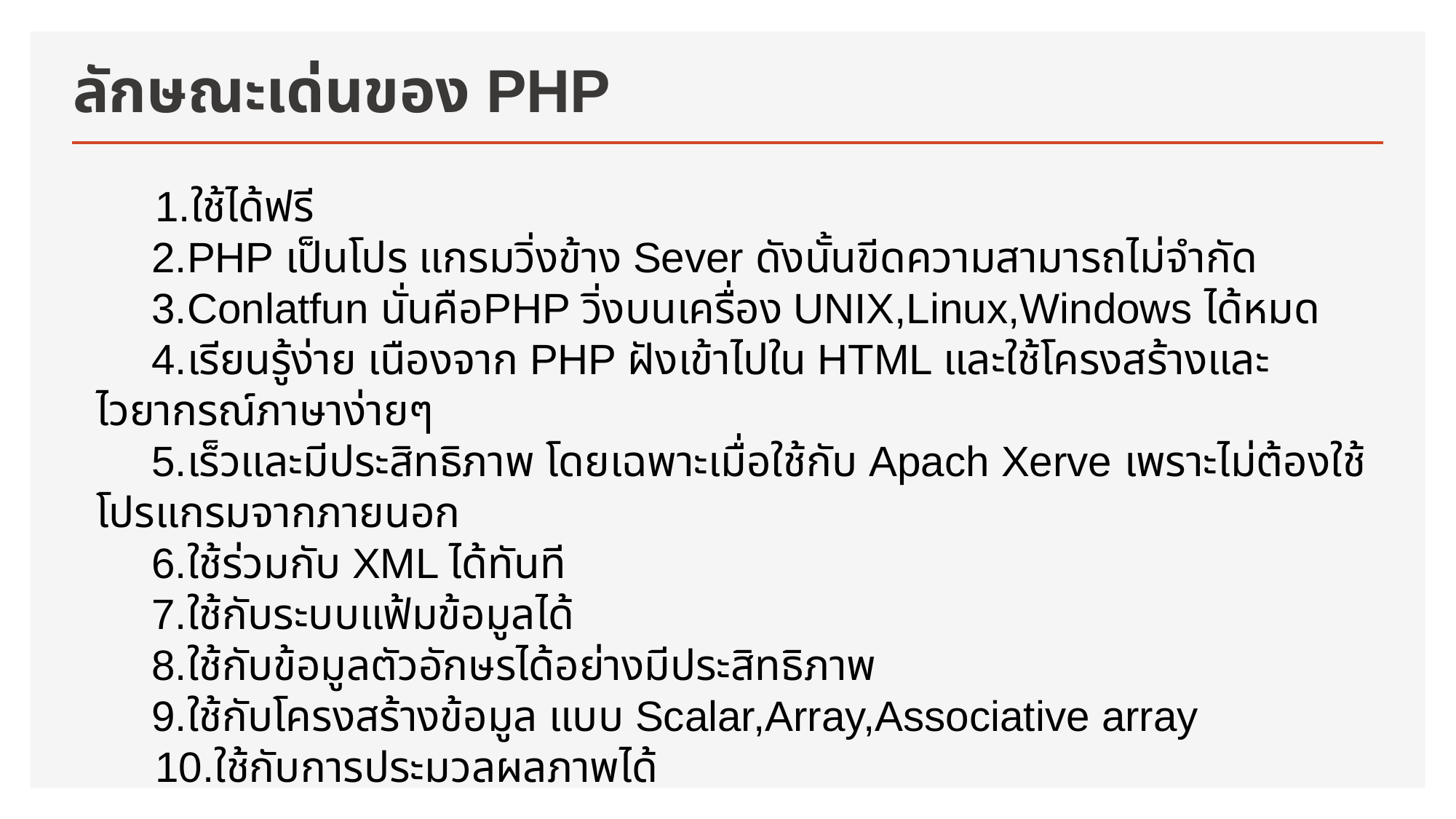

# ลักษณะเด่นของ PHP
     1.ใช้ได้ฟรี
     2.PHP เป็นโปร แกรมวิ่งข้าง Sever ดังนั้นขีดความสามารถไม่จำกัด 
     3.Conlatfun นั่นคือPHP วิ่งบนเครื่อง UNIX,Linux,Windows ได้หมด
     4.เรียนรู้ง่าย เนืองจาก PHP ฝังเข้าไปใน HTML และใช้โครงสร้างและไวยากรณ์ภาษาง่ายๆ
     5.เร็วและมีประสิทธิภาพ โดยเฉพาะเมื่อใช้กับ Apach Xerve เพราะไม่ต้องใช้โปรแกรมจากภายนอก
     6.ใช้ร่วมกับ XML ได้ทันที
     7.ใช้กับระบบแฟ้มข้อมูลได้
     8.ใช้กับข้อมูลตัวอักษรได้อย่างมีประสิทธิภาพ
     9.ใช้กับโครงสร้างข้อมูล แบบ Scalar,Array,Associative array
     10.ใช้กับการประมวลผลภาพได้